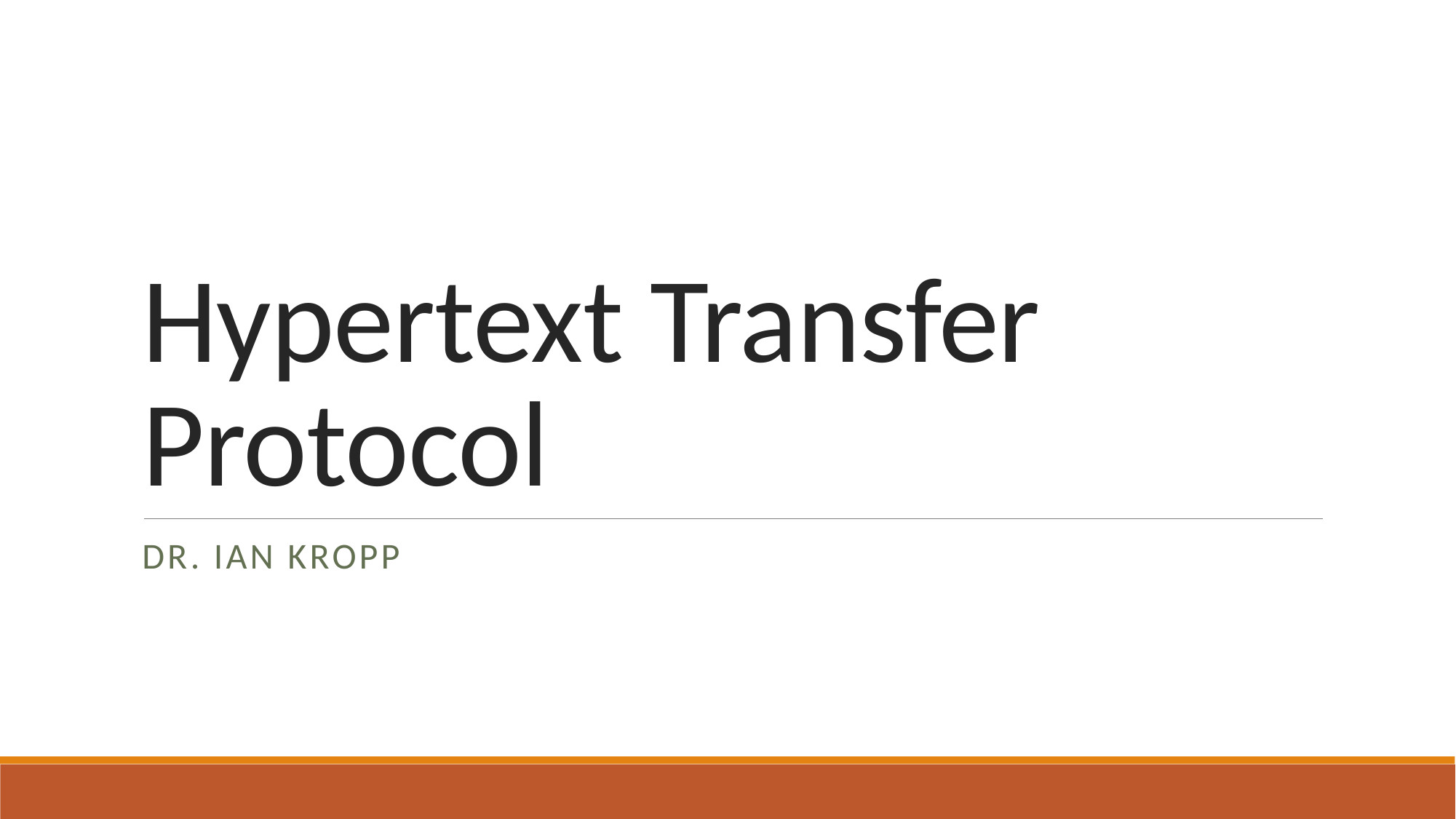

# Hypertext Transfer Protocol
Dr. Ian Kropp